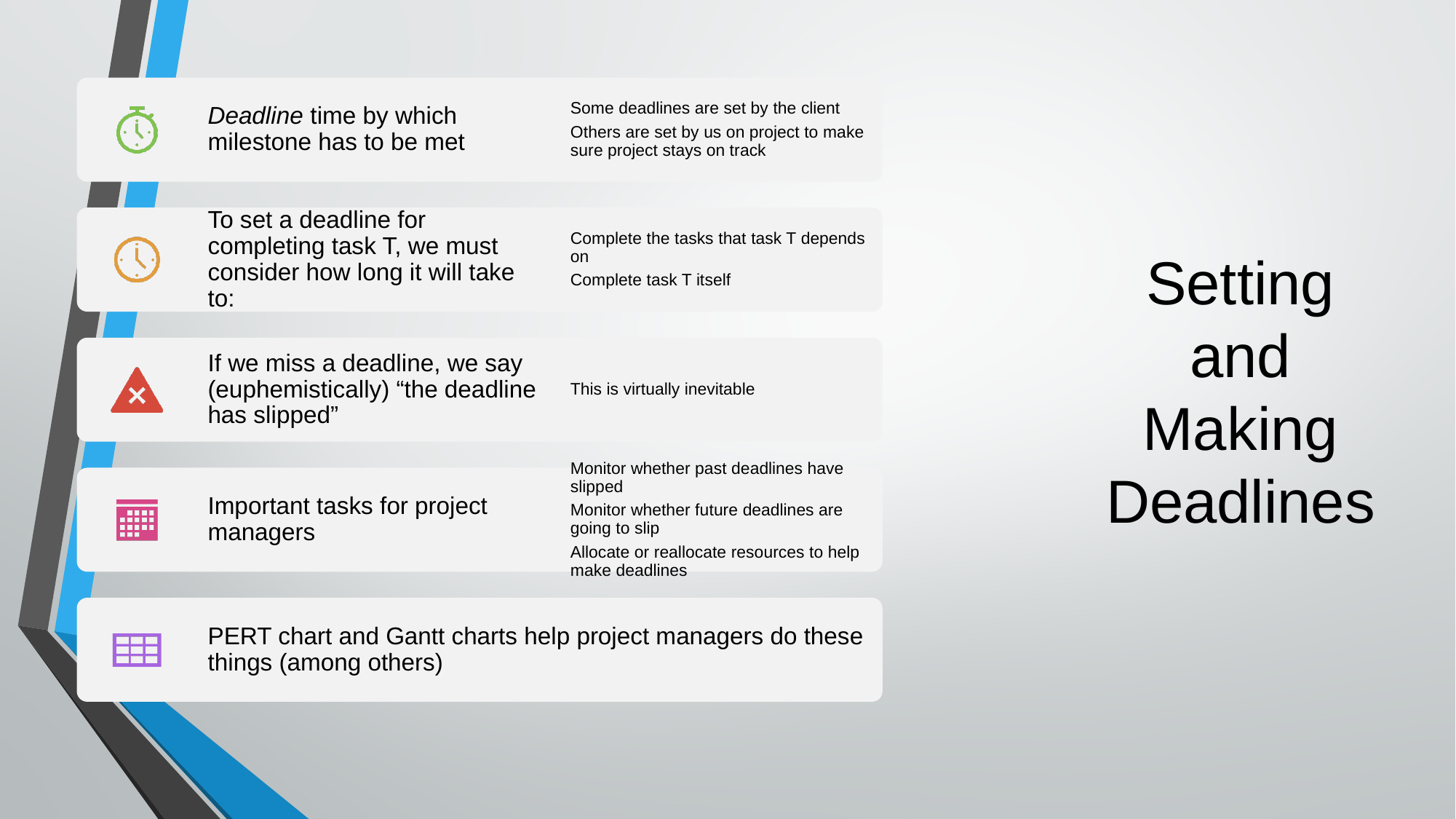

Deadline time by which milestone has to be met
Some deadlines are set by the client
Others are set by us on project to make sure project stays on track
To set a deadline for completing task T, we must consider how long it will take to:
Complete the tasks that task T depends on
Complete task T itself
If we miss a deadline, we say (euphemistically) “the deadline has slipped”
This is virtually inevitable
Important tasks for project managers
Monitor whether past deadlines have slipped
Monitor whether future deadlines are going to slip
Allocate or reallocate resources to help make deadlines
PERT chart and Gantt charts help project managers do these things (among others)
# Setting and Making Deadlines